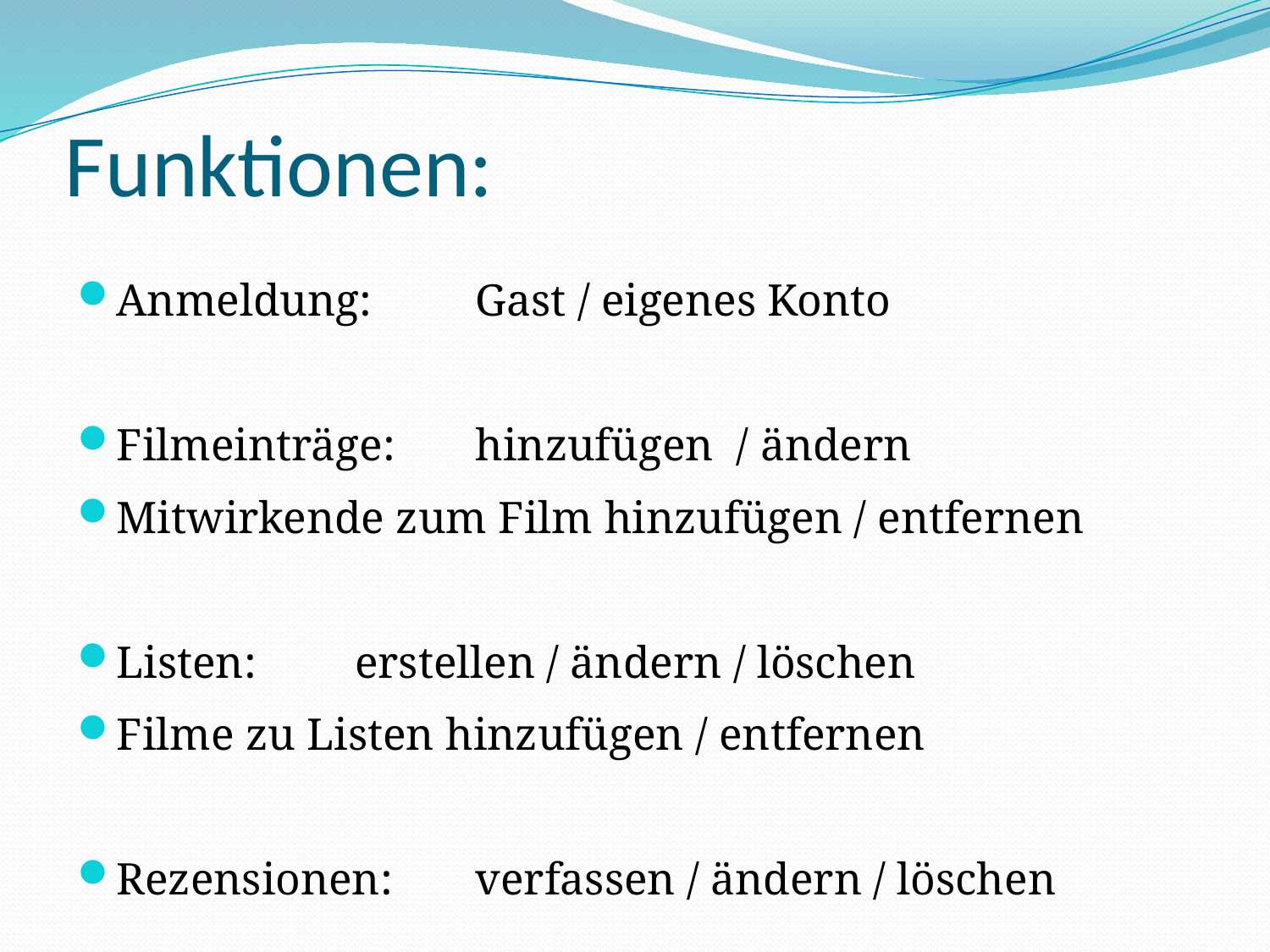

# Funktionen:
Anmeldung:	Gast / eigenes Konto

Filmeinträge:	hinzufügen  / ändern
Mitwirkende zum Film hinzufügen / entfernen

Listen: 		erstellen / ändern / löschen
Filme zu Listen hinzufügen / entfernen

Rezensionen: 	verfassen / ändern / löschen